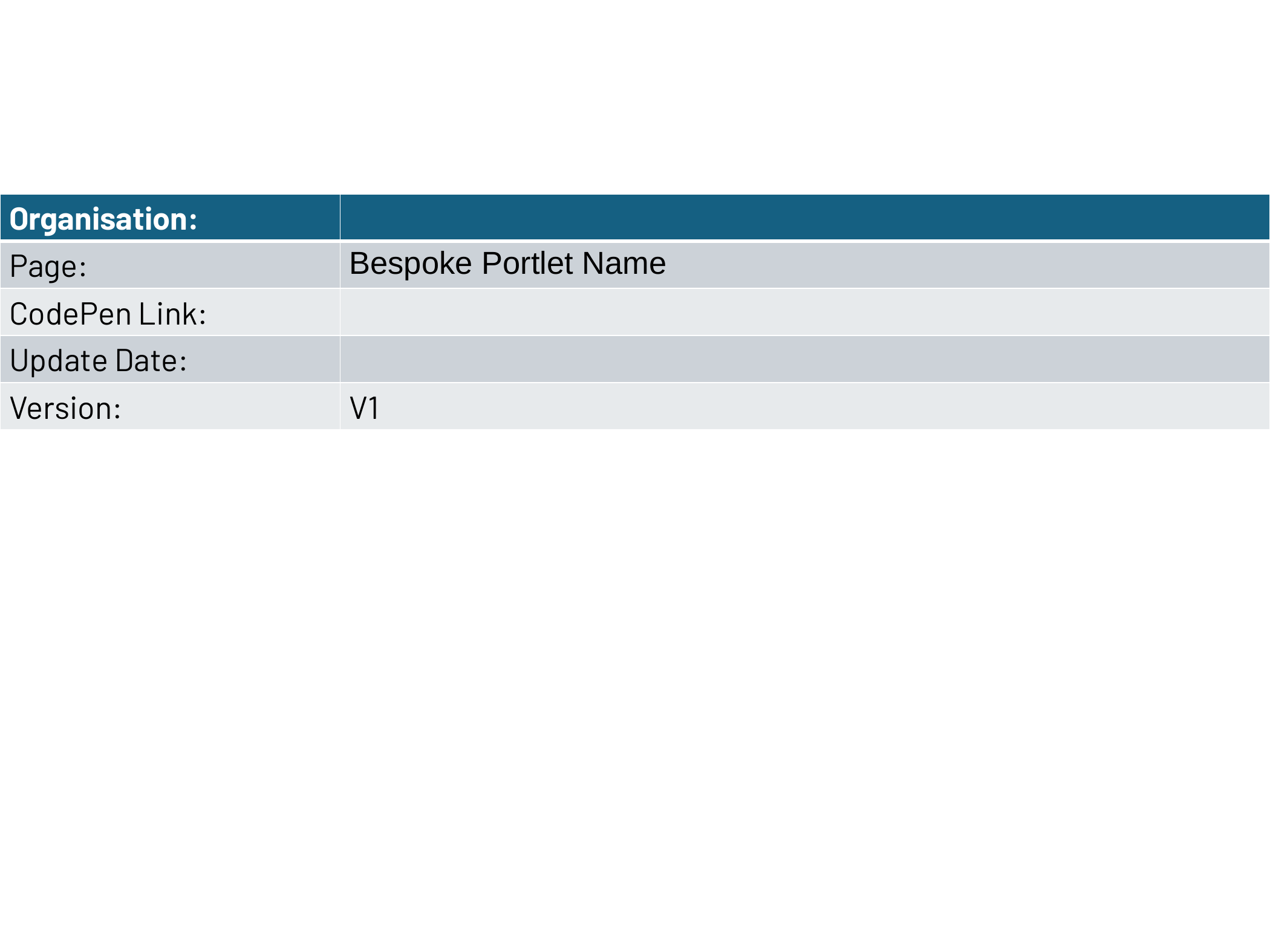

| Organisation: |  |
| --- | --- |
| Page: | Bespoke Portlet Name |
| CodePen Link: |  |
| Update Date: |  |
| Version: | V1 |